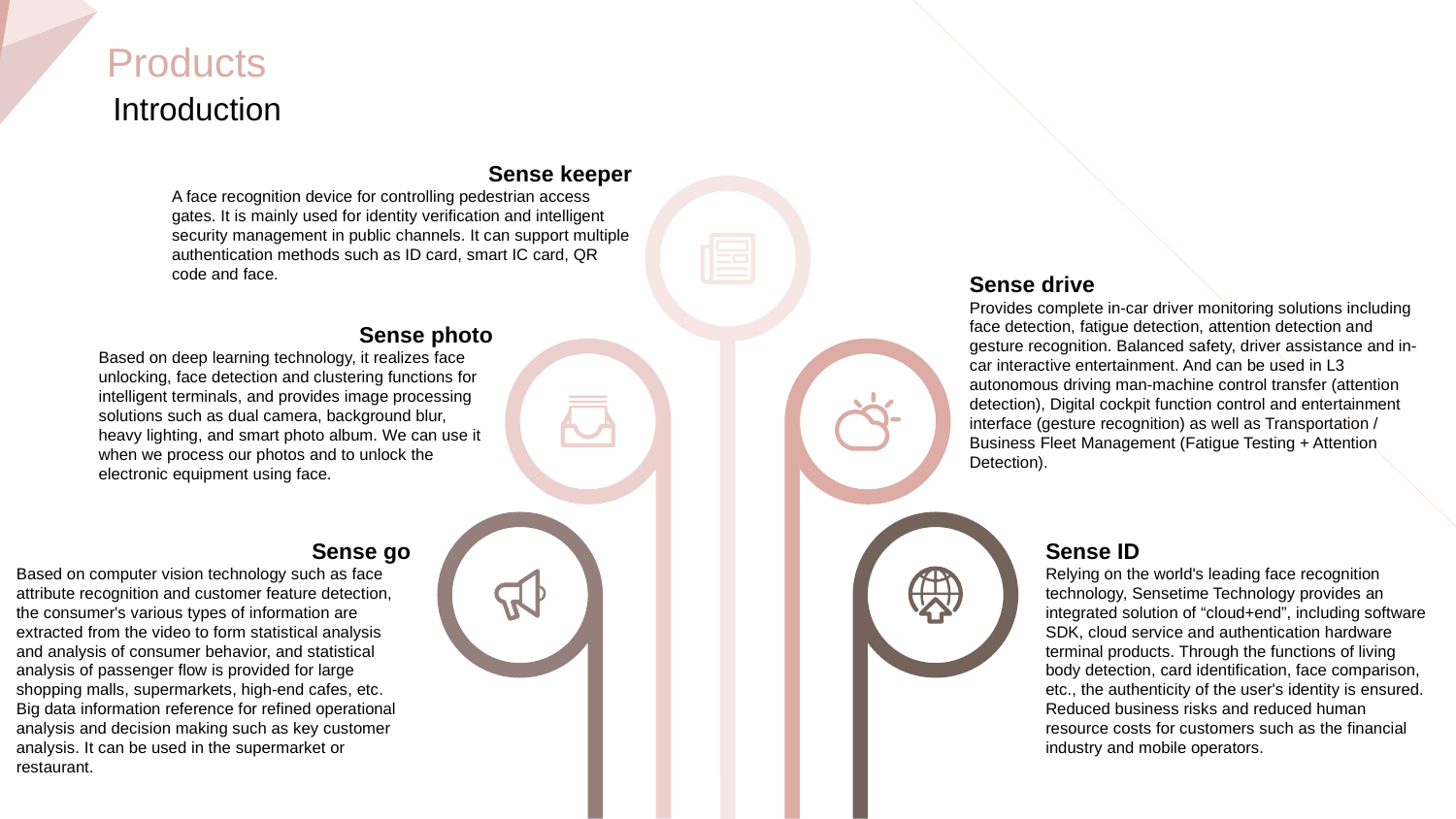

Products
Introduction
Sense keeper
A face recognition device for controlling pedestrian access gates. It is mainly used for identity verification and intelligent security management in public channels. It can support multiple authentication methods such as ID card, smart IC card, QR code and face.

Sense drive
Provides complete in-car driver monitoring solutions including face detection, fatigue detection, attention detection and gesture recognition. Balanced safety, driver assistance and in-car interactive entertainment. And can be used in L3 autonomous driving man-machine control transfer (attention detection), Digital cockpit function control and entertainment interface (gesture recognition) as well as Transportation / Business Fleet Management (Fatigue Testing + Attention Detection).
Sense photo
Based on deep learning technology, it realizes face unlocking, face detection and clustering functions for intelligent terminals, and provides image processing solutions such as dual camera, background blur, heavy lighting, and smart photo album. We can use it when we process our photos and to unlock the electronic equipment using face.

Sense go
Based on computer vision technology such as face attribute recognition and customer feature detection, the consumer's various types of information are extracted from the video to form statistical analysis and analysis of consumer behavior, and statistical analysis of passenger flow is provided for large shopping malls, supermarkets, high-end cafes, etc. Big data information reference for refined operational analysis and decision making such as key customer analysis. It can be used in the supermarket or restaurant.
Sense ID
Relying on the world's leading face recognition technology, Sensetime Technology provides an integrated solution of “cloud+end”, including software SDK, cloud service and authentication hardware terminal products. Through the functions of living body detection, card identification, face comparison, etc., the authenticity of the user's identity is ensured. Reduced business risks and reduced human resource costs for customers such as the financial industry and mobile operators.